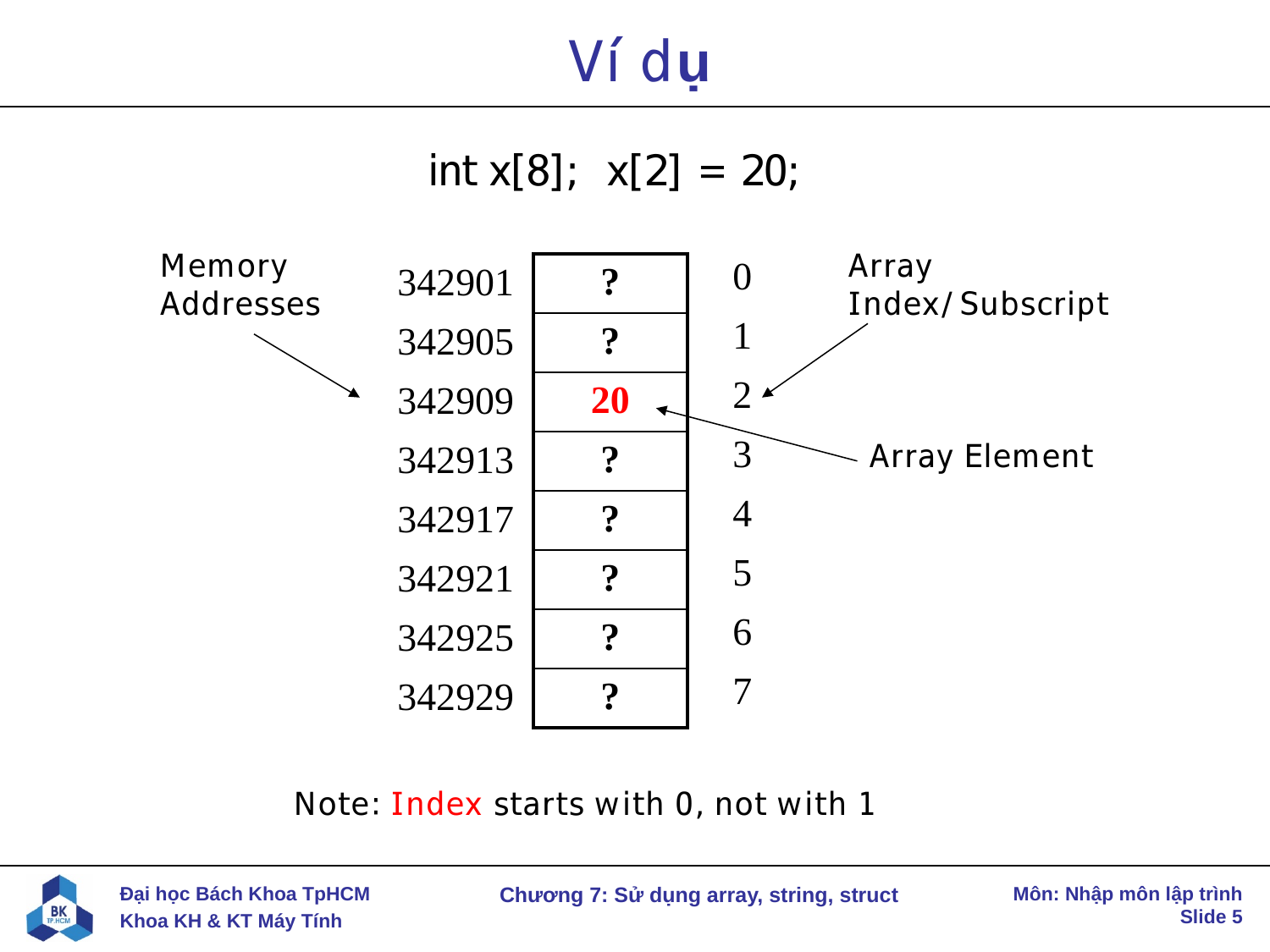

# Ví dụ
int x[8];  x[2] = 20;
Memory Addresses
Array Index/Subscript
| 0 |
| --- |
| 1 |
| 2 |
| 3 |
| 4 |
| 5 |
| 6 |
| 7 |
| ? |
| --- |
| ? |
| 20 |
| ? |
| ? |
| ? |
| ? |
| ? |
| 342901 |
| --- |
| 342905 |
| 342909 |
| 342913 |
| 342917 |
| 342921 |
| 342925 |
| 342929 |

Array Element
Note: Index starts with 0, not with 1